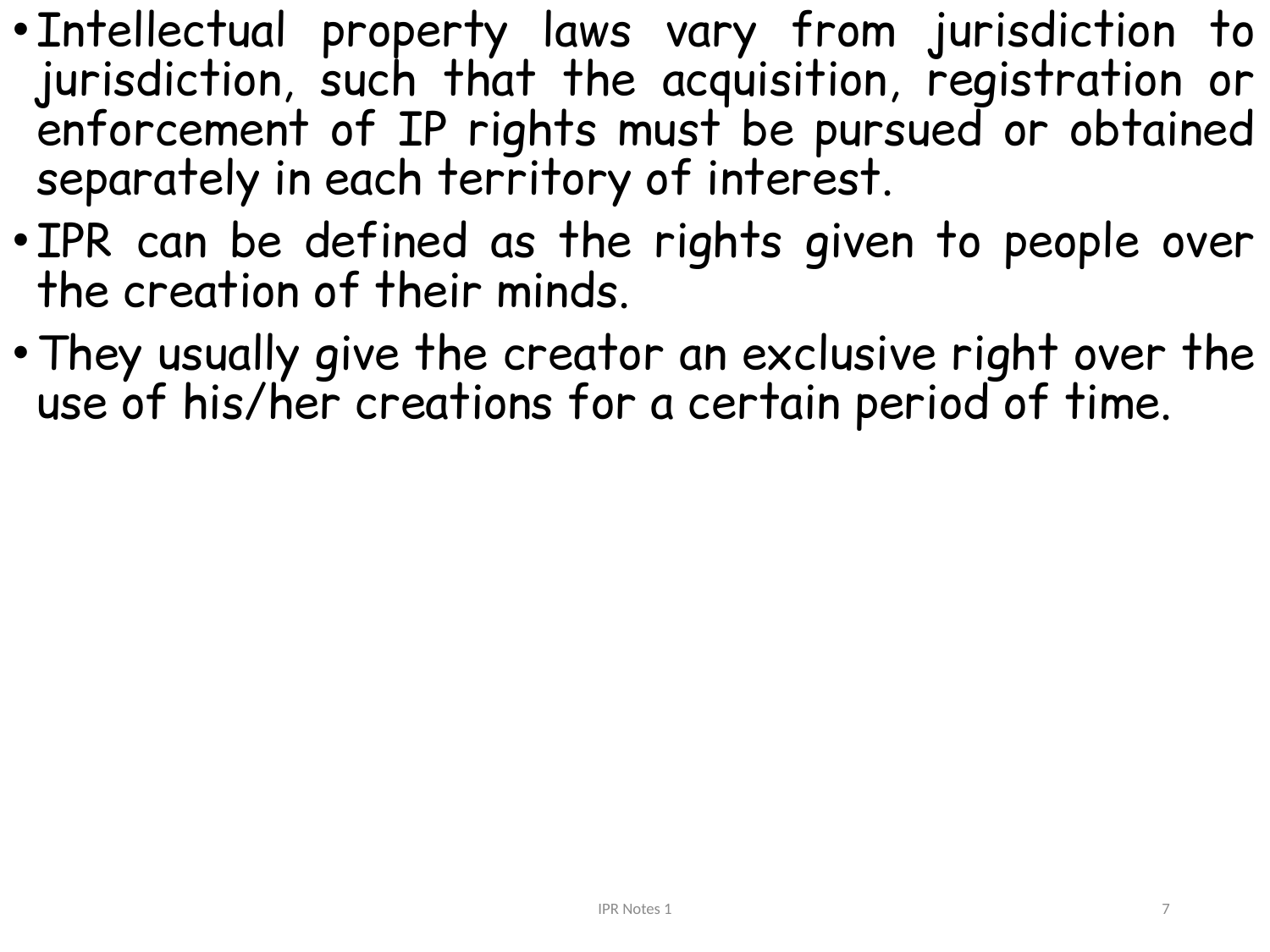

Intellectual property laws vary from jurisdiction to jurisdiction, such that the acquisition, registration or enforcement of IP rights must be pursued or obtained separately in each territory of interest.
IPR can be defined as the rights given to people over the creation of their minds.
They usually give the creator an exclusive right over the use of his/her creations for a certain period of time.

IPR Notes 1
7